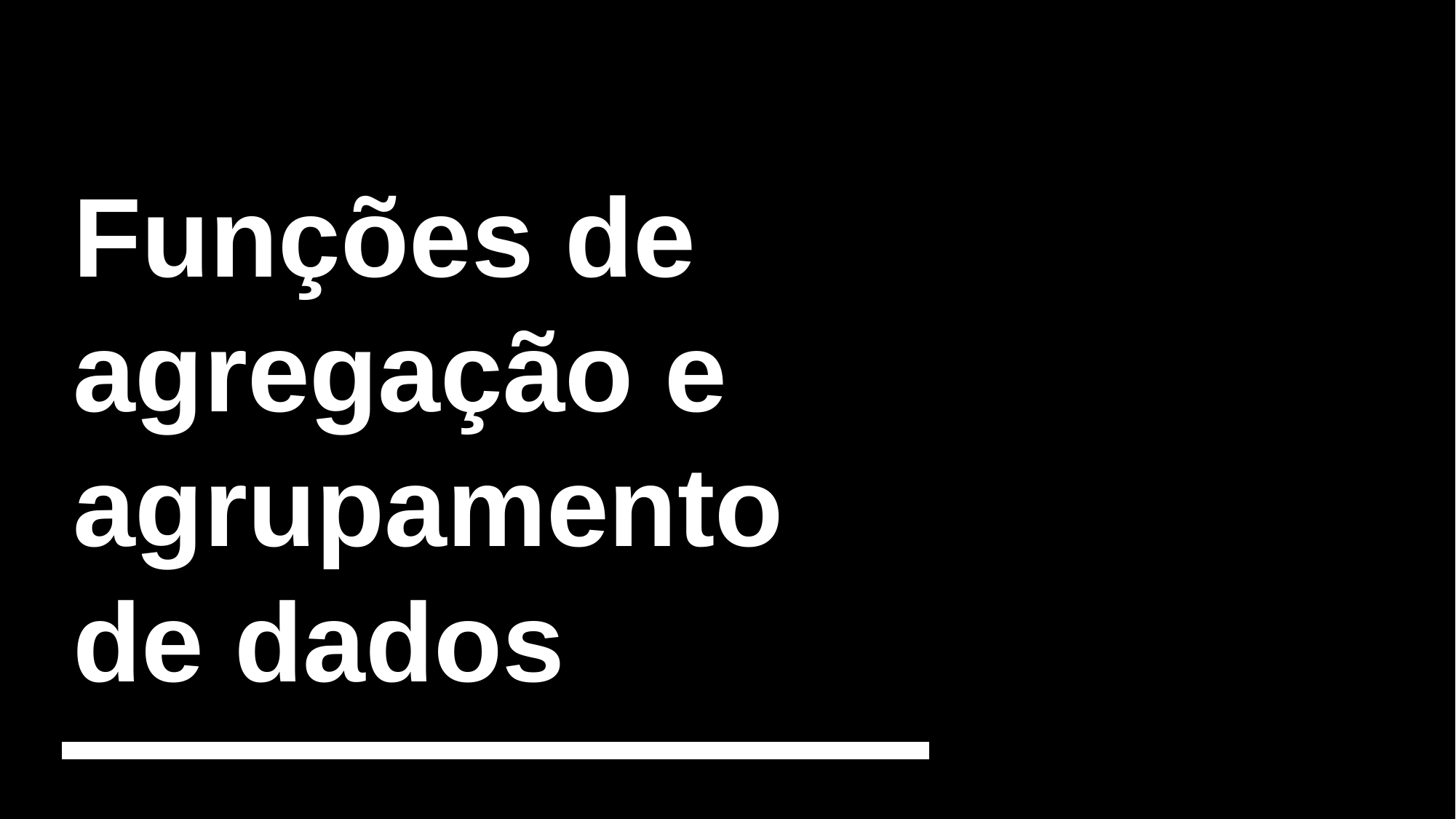

# Funções de agregação e agrupamento de dados